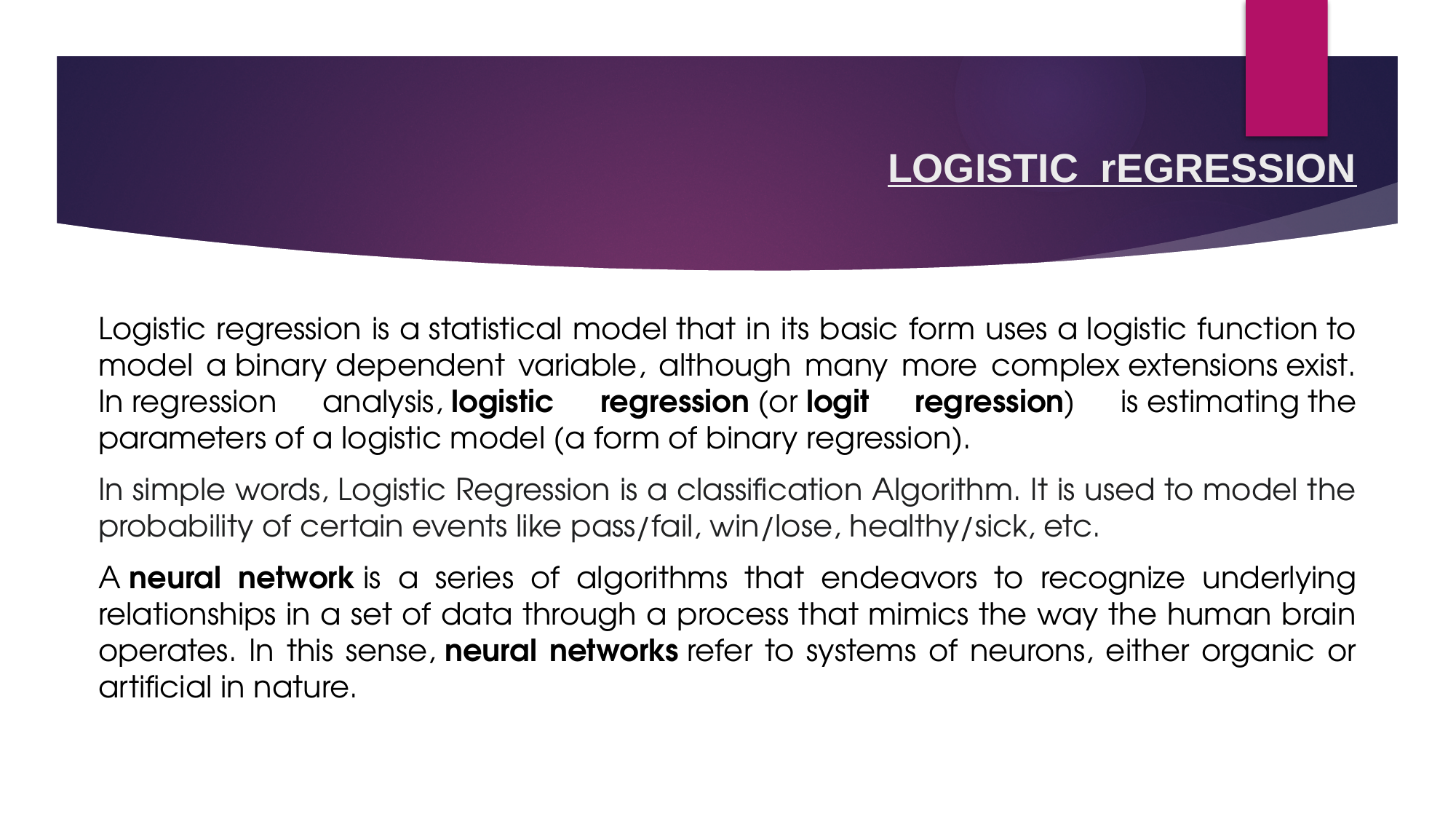

# LOGISTIC  rEGRESSION
Logistic regression is a statistical model that in its basic form uses a logistic function to model a binary dependent variable, although many more complex extensions exist. In regression analysis, logistic regression (or logit regression) is estimating the parameters of a logistic model (a form of binary regression).
In simple words, Logistic Regression is a classification Algorithm. It is used to model the probability of certain events like pass/fail, win/lose, healthy/sick, etc.
A neural network is a series of algorithms that endeavors to recognize underlying relationships in a set of data through a process that mimics the way the human brain operates. In this sense, neural networks refer to systems of neurons, either organic or artificial in nature.